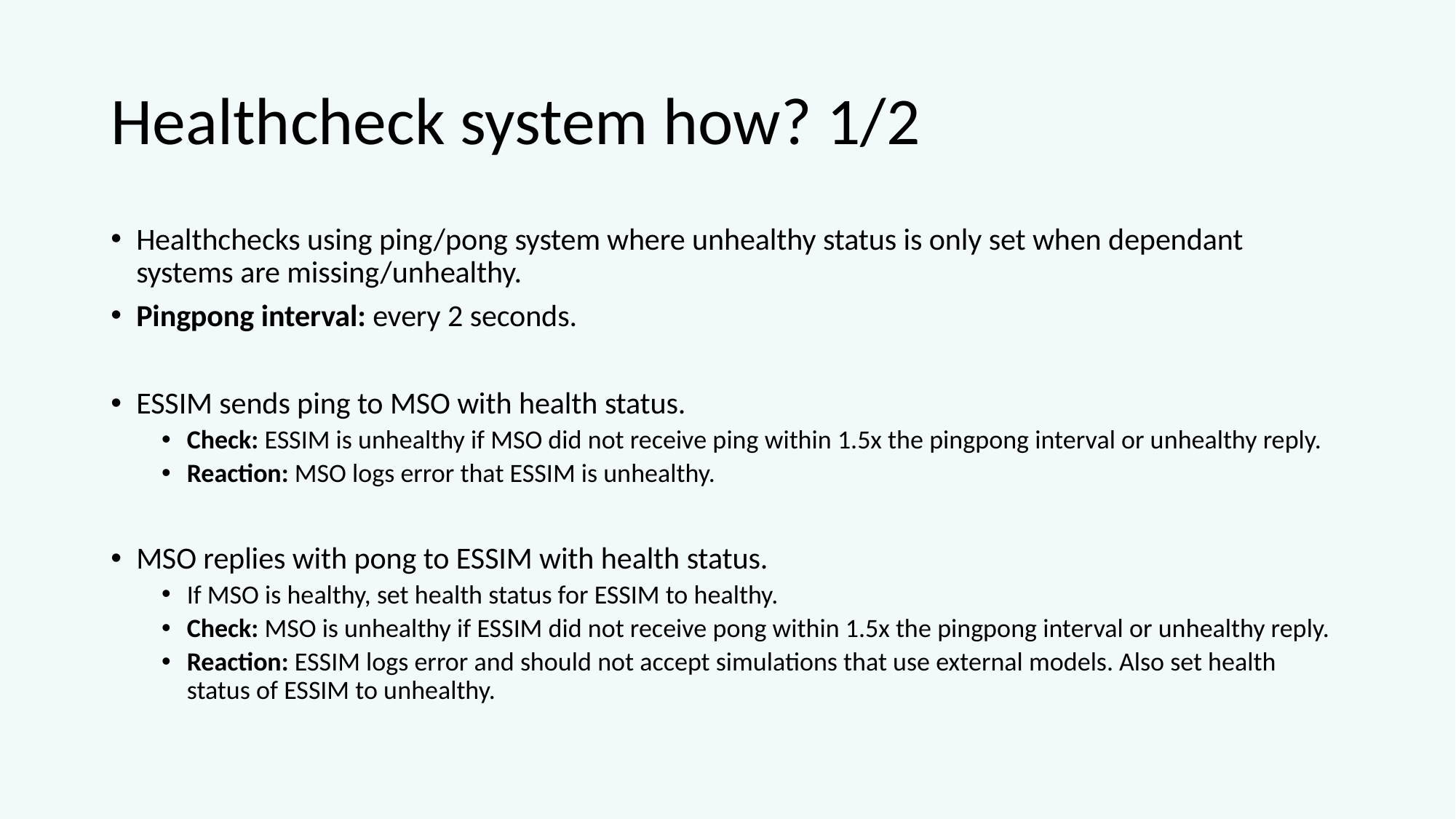

# Healthcheck system how? 1/2
Healthchecks using ping/pong system where unhealthy status is only set when dependant systems are missing/unhealthy.
Pingpong interval: every 2 seconds.

ESSIM sends ping to MSO with health status.
Check: ESSIM is unhealthy if MSO did not receive ping within 1.5x the pingpong interval or unhealthy reply.
Reaction: MSO logs error that ESSIM is unhealthy.

MSO replies with pong to ESSIM with health status.
If MSO is healthy, set health status for ESSIM to healthy.
Check: MSO is unhealthy if ESSIM did not receive pong within 1.5x the pingpong interval or unhealthy reply.
Reaction: ESSIM logs error and should not accept simulations that use external models. Also set health status of ESSIM to unhealthy.